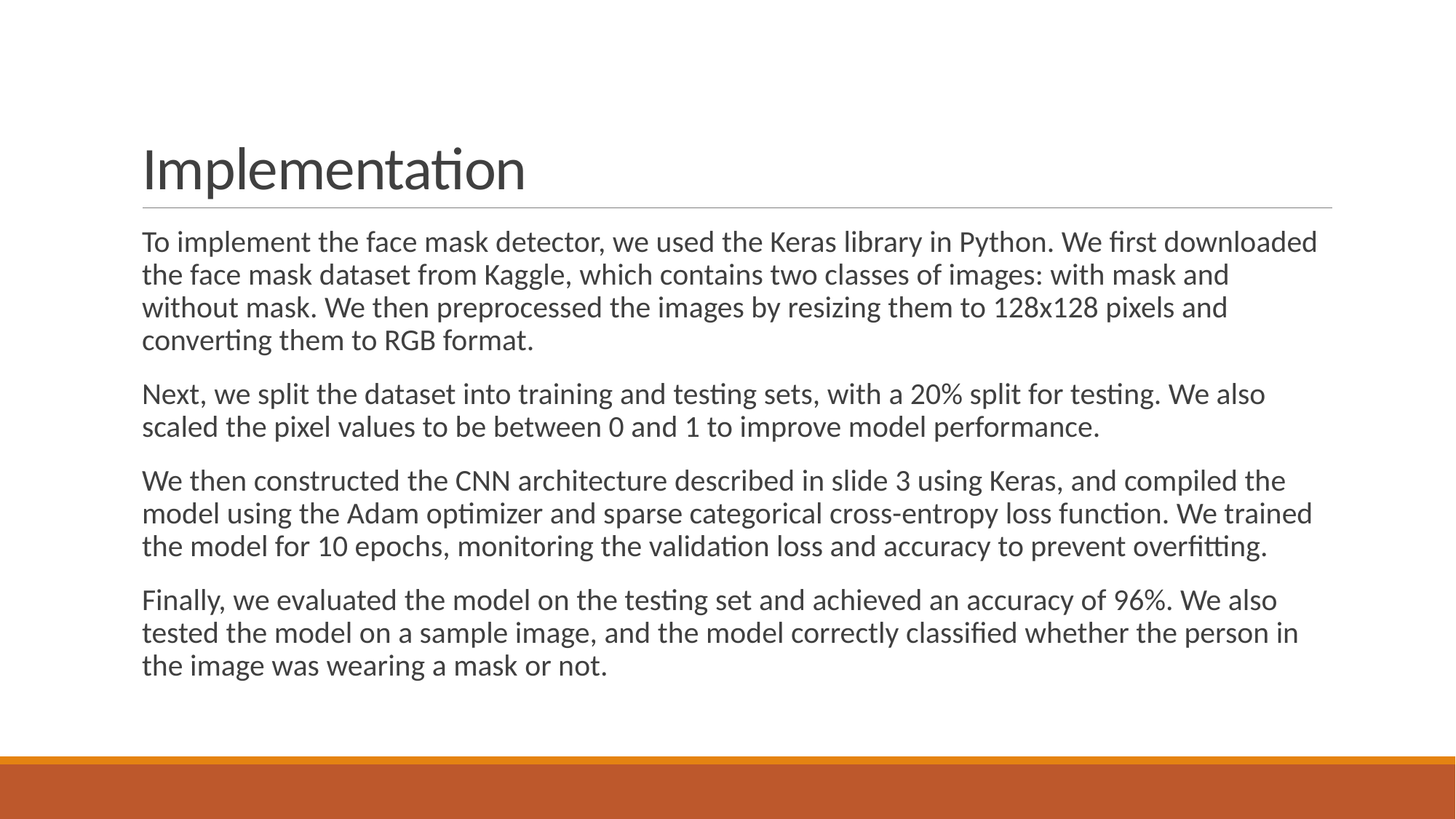

# Implementation
To implement the face mask detector, we used the Keras library in Python. We first downloaded the face mask dataset from Kaggle, which contains two classes of images: with mask and without mask. We then preprocessed the images by resizing them to 128x128 pixels and converting them to RGB format.
Next, we split the dataset into training and testing sets, with a 20% split for testing. We also scaled the pixel values to be between 0 and 1 to improve model performance.
We then constructed the CNN architecture described in slide 3 using Keras, and compiled the model using the Adam optimizer and sparse categorical cross-entropy loss function. We trained the model for 10 epochs, monitoring the validation loss and accuracy to prevent overfitting.
Finally, we evaluated the model on the testing set and achieved an accuracy of 96%. We also tested the model on a sample image, and the model correctly classified whether the person in the image was wearing a mask or not.